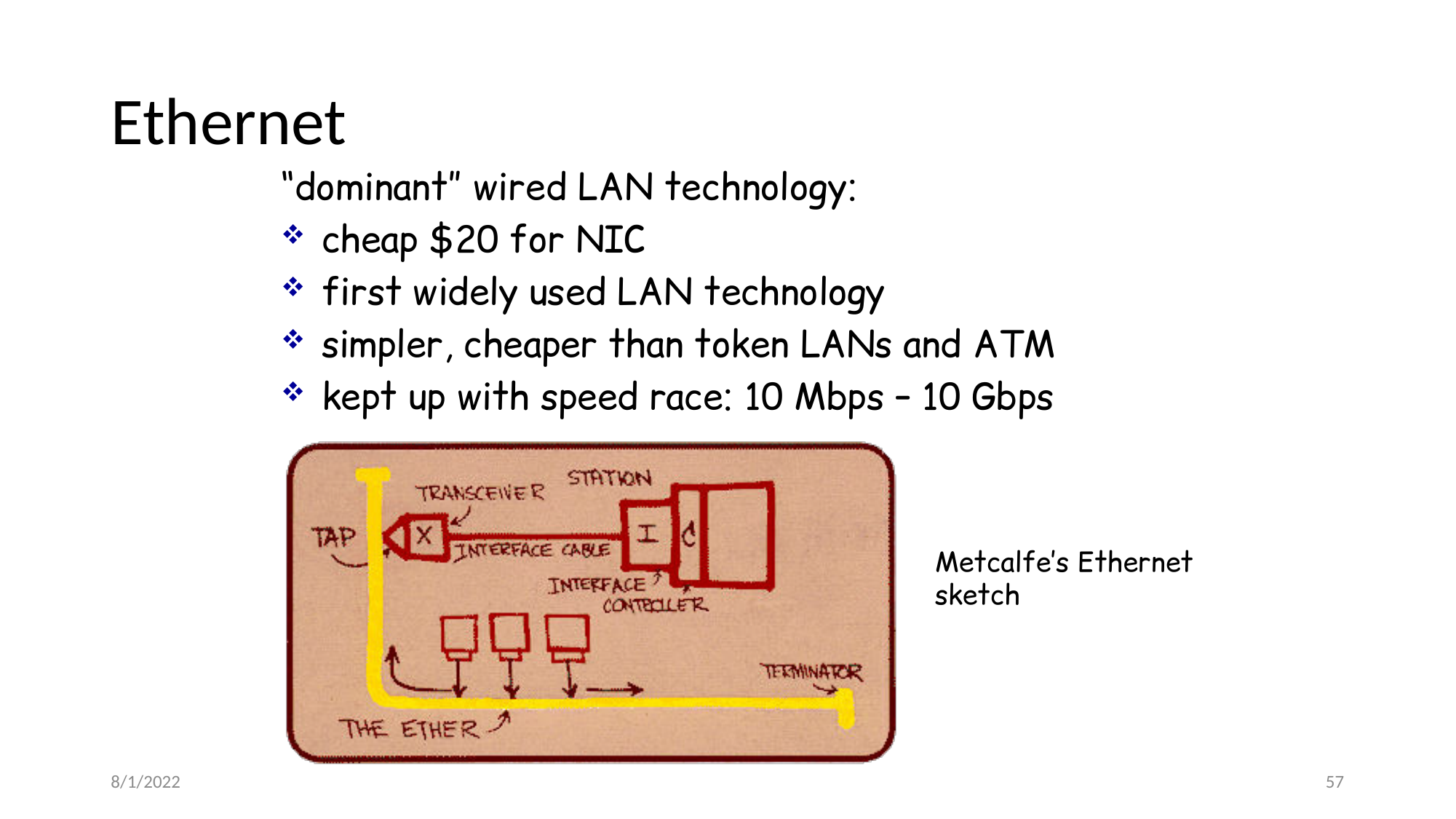

# Ethernet

“dominant” wired LAN technology:
cheap $20 for NIC
first widely used LAN technology
simpler, cheaper than token LANs and ATM
kept up with speed race: 10 Mbps – 10 Gbps

Metcalfe’s Ethernet
sketch
8/1/2022
57